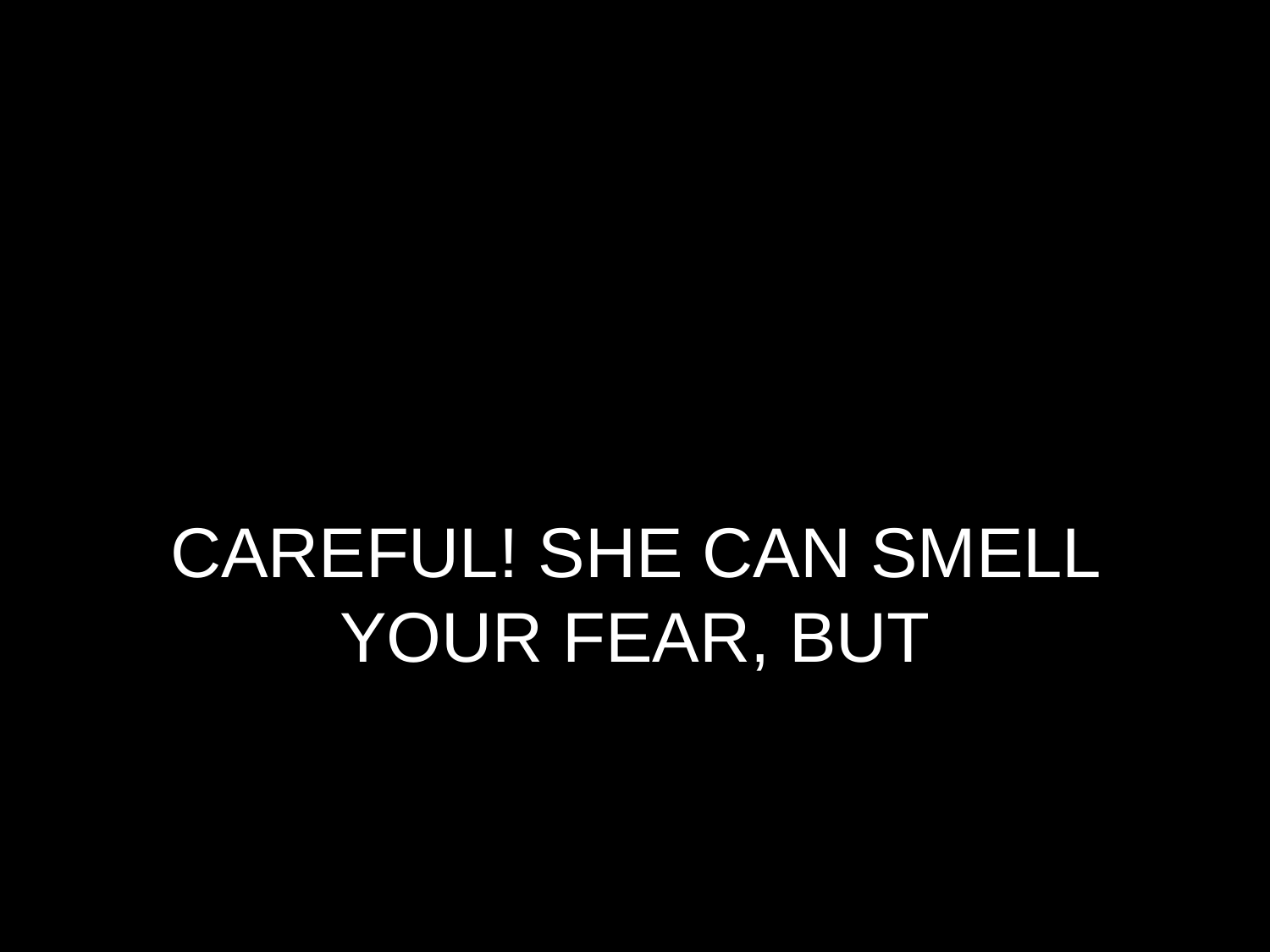

# CAREFUL! SHE CAN SMELL YOUR FEAR, BUT